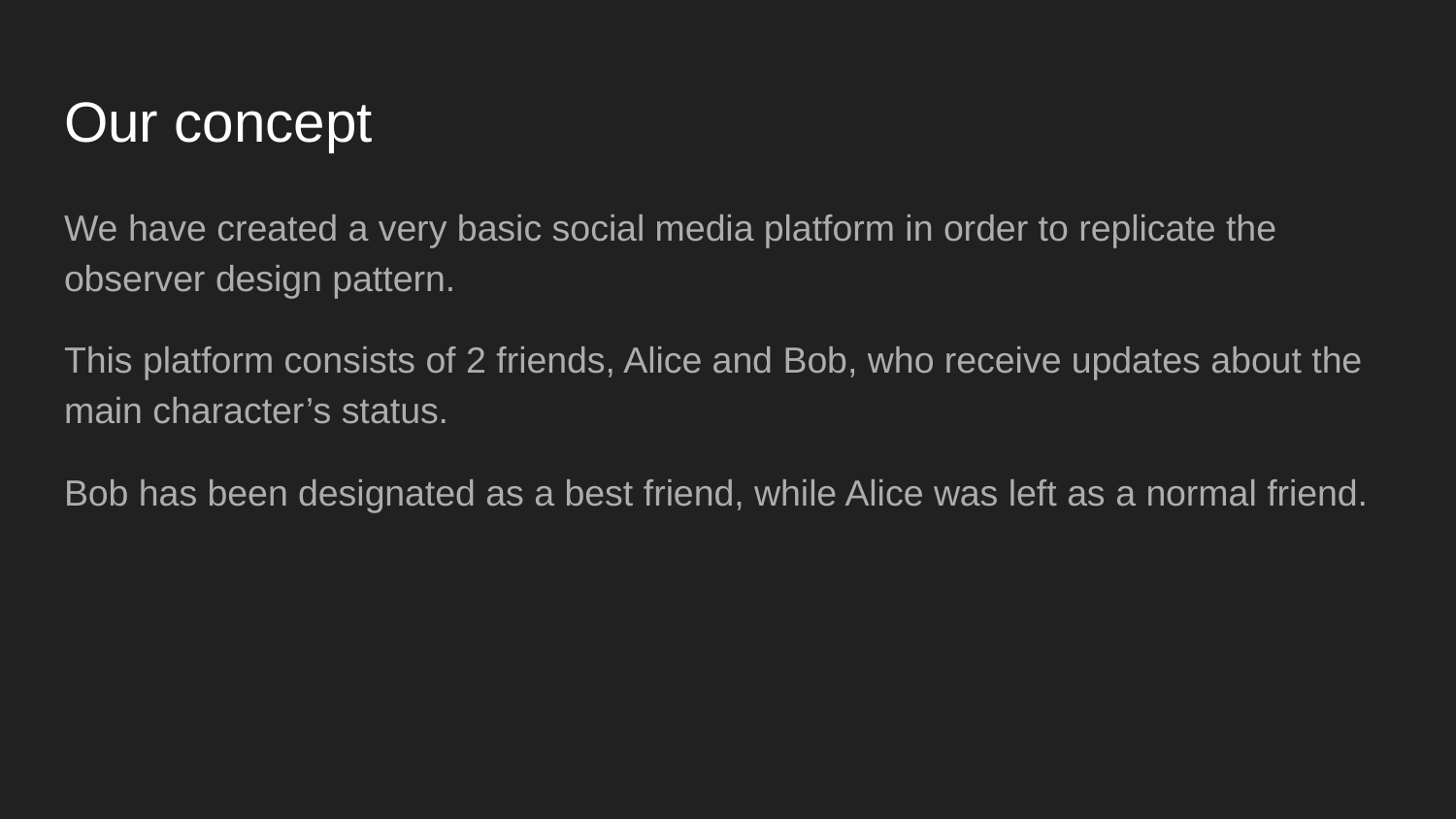

# Our concept
We have created a very basic social media platform in order to replicate the observer design pattern.
This platform consists of 2 friends, Alice and Bob, who receive updates about the main character’s status.
Bob has been designated as a best friend, while Alice was left as a normal friend.